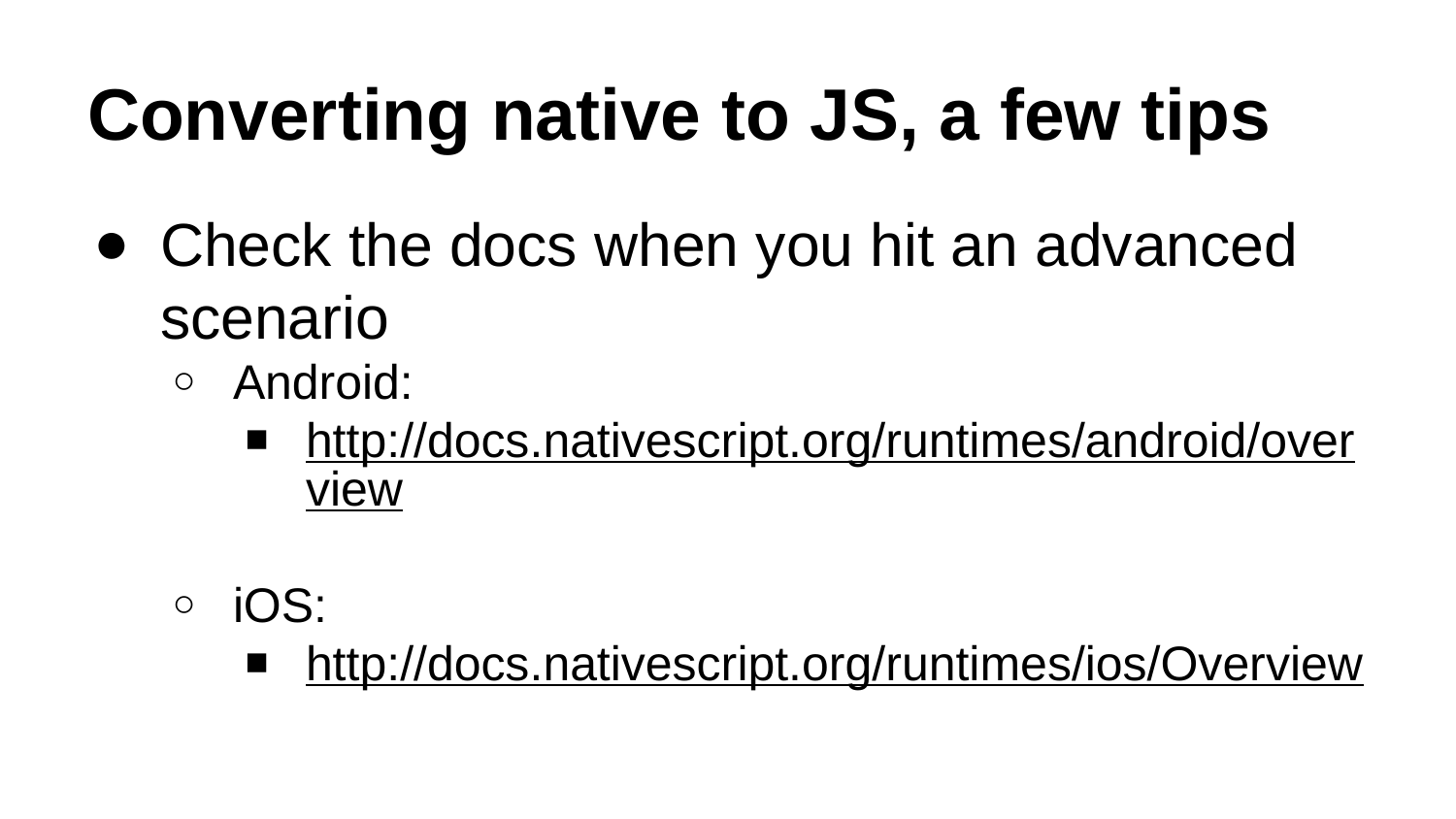

# Converting native to JS, a few tips
Check the docs when you hit an advanced scenario
Android:
http://docs.nativescript.org/runtimes/android/overview
iOS:
http://docs.nativescript.org/runtimes/ios/Overview